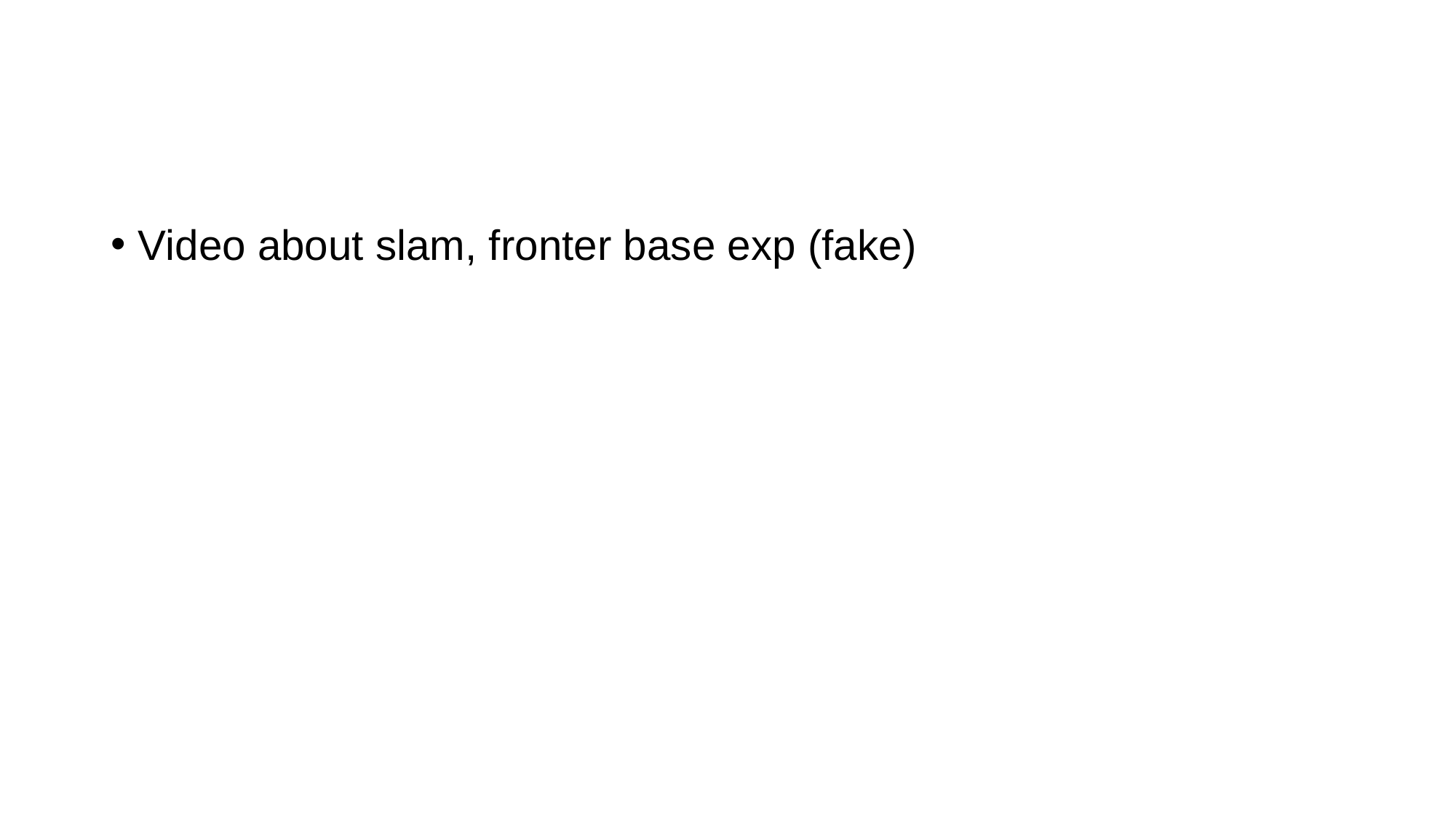

#
Video about slam, fronter base exp (fake)